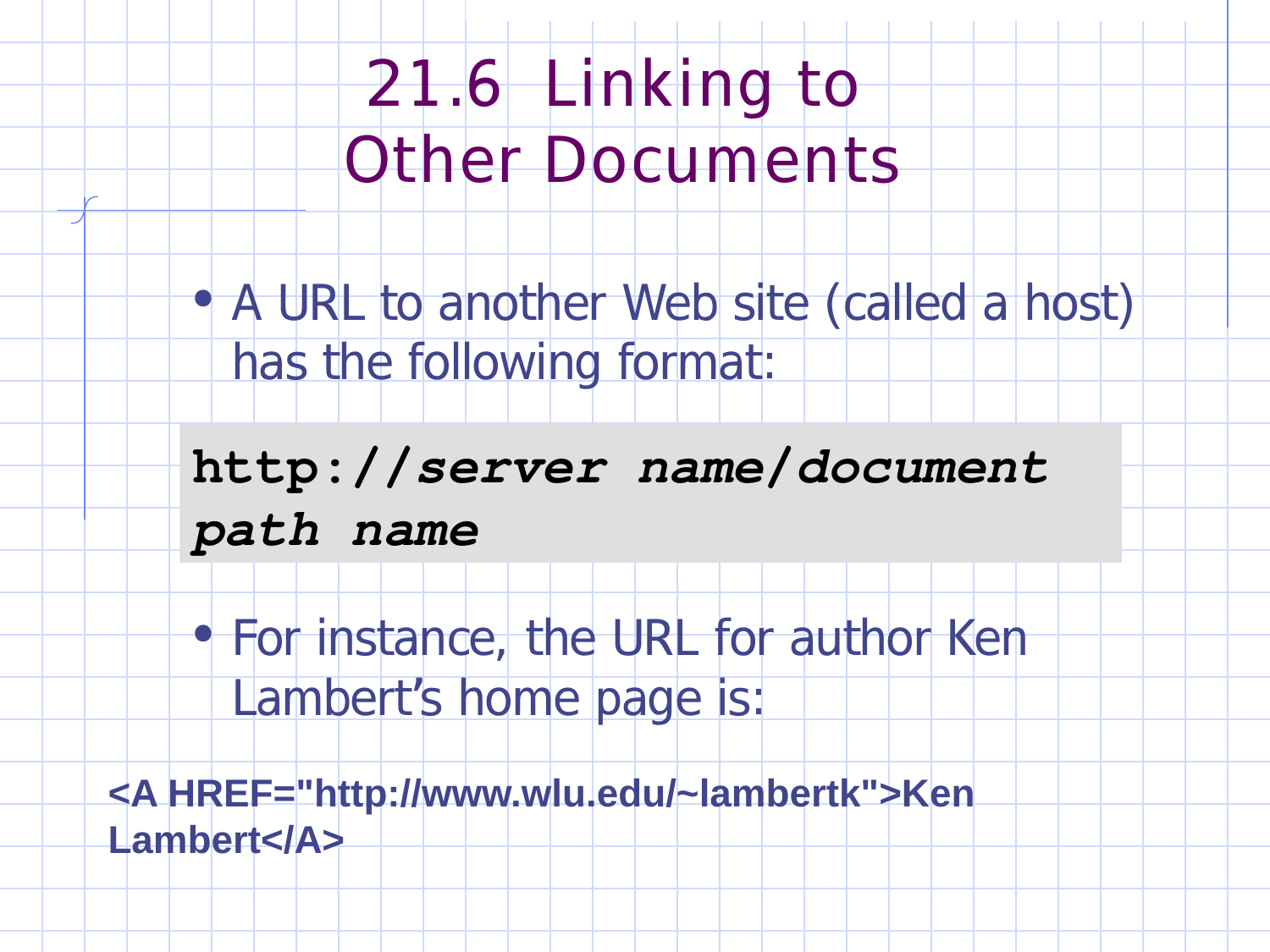

# 21.6  Linking to Other Documents
A URL to another Web site (called a host) has the following format:

For instance, the URL for author Ken Lambert’s home page is:
http://server name/document path name
<A HREF="http://www.wlu.edu/~lambertk">Ken Lambert</A>